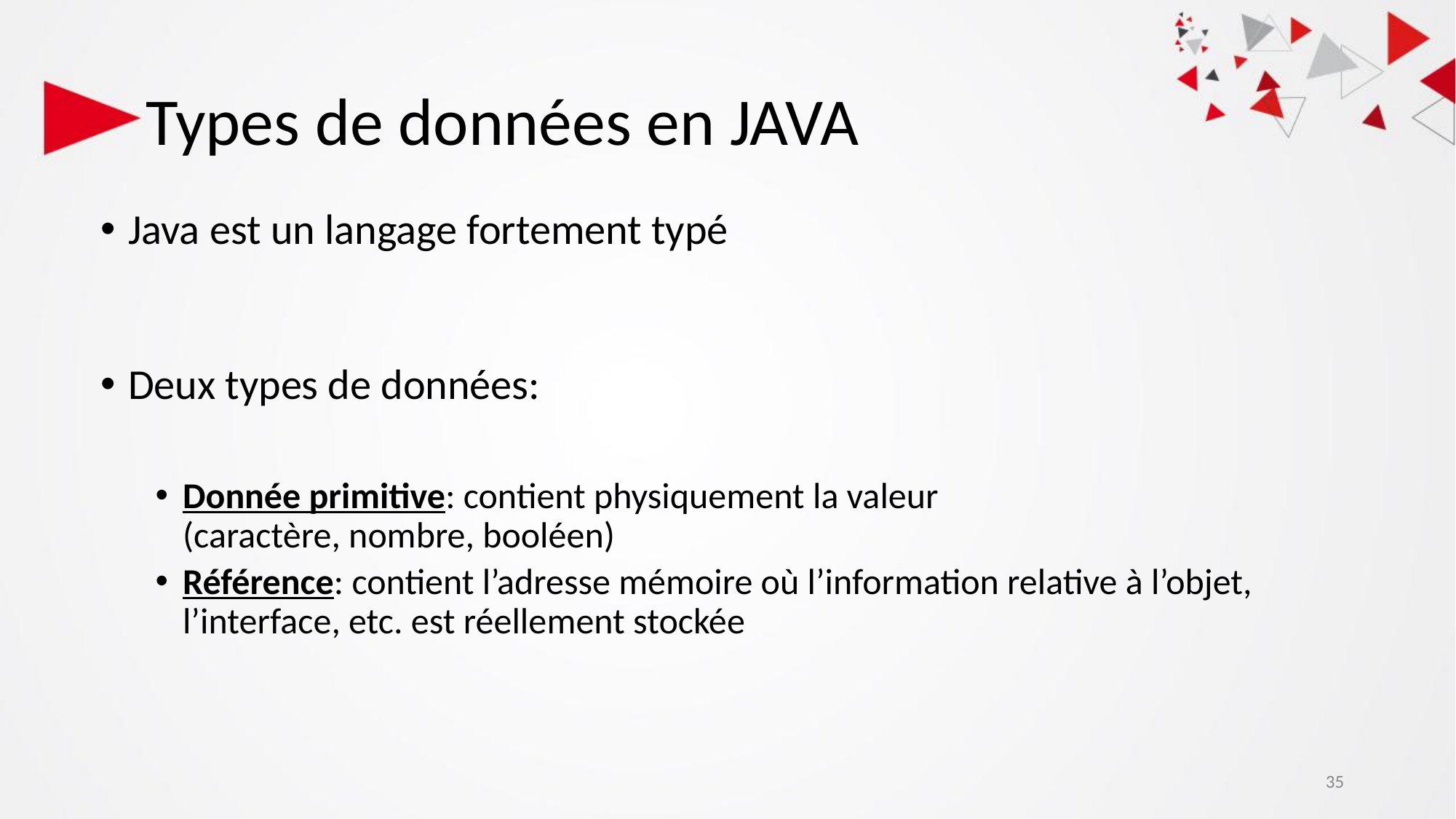

# Types de données en JAVA
Java est un langage fortement typé

Deux types de données:

Donnée primitive: contient physiquement la valeur
(caractère, nombre, booléen)
Référence: contient l’adresse mémoire où l’information relative à l’objet, l’interface, etc. est réellement stockée
35